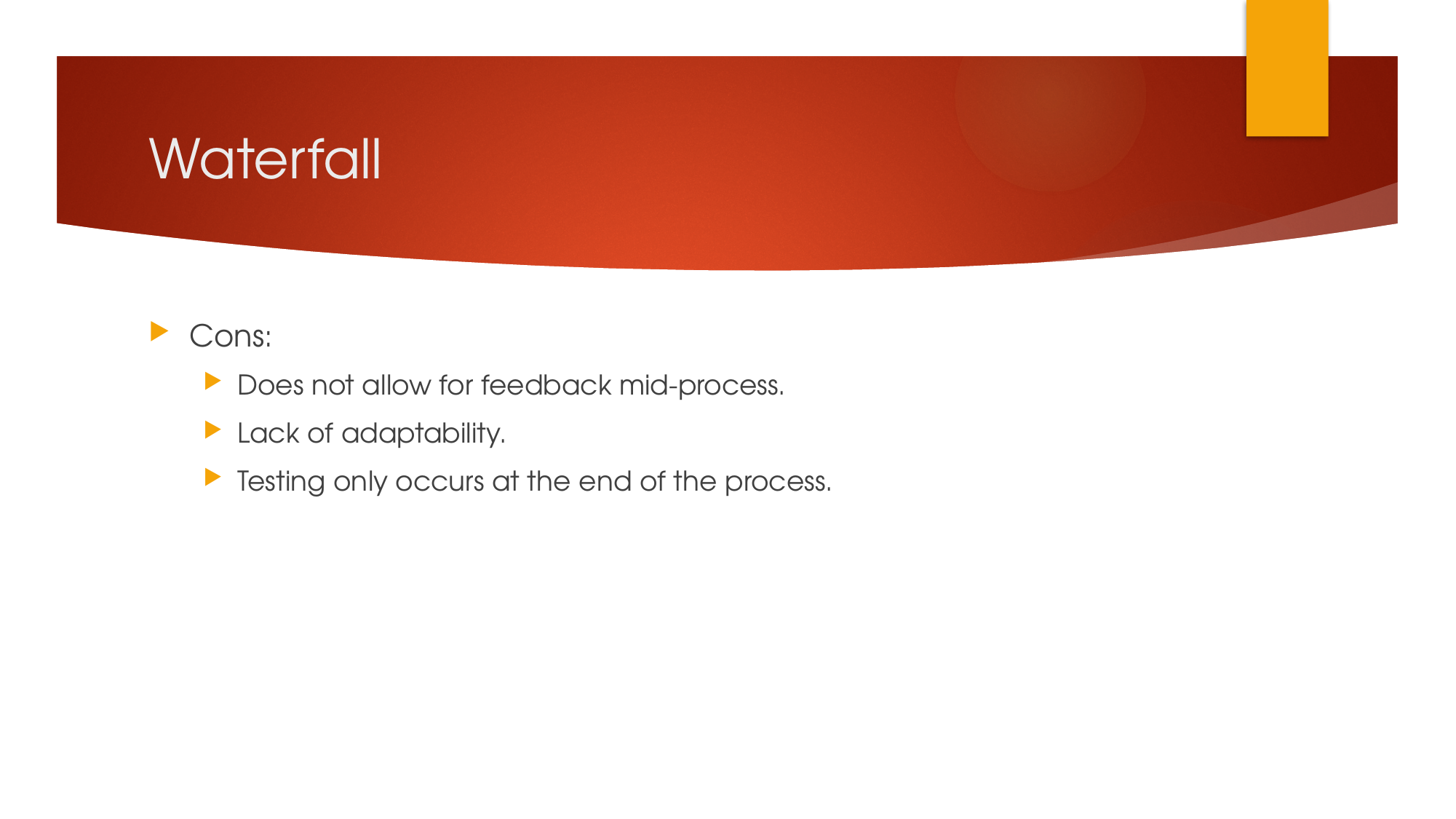

# Waterfall
Cons:
Does not allow for feedback mid-process.
Lack of adaptability.
Testing only occurs at the end of the process.